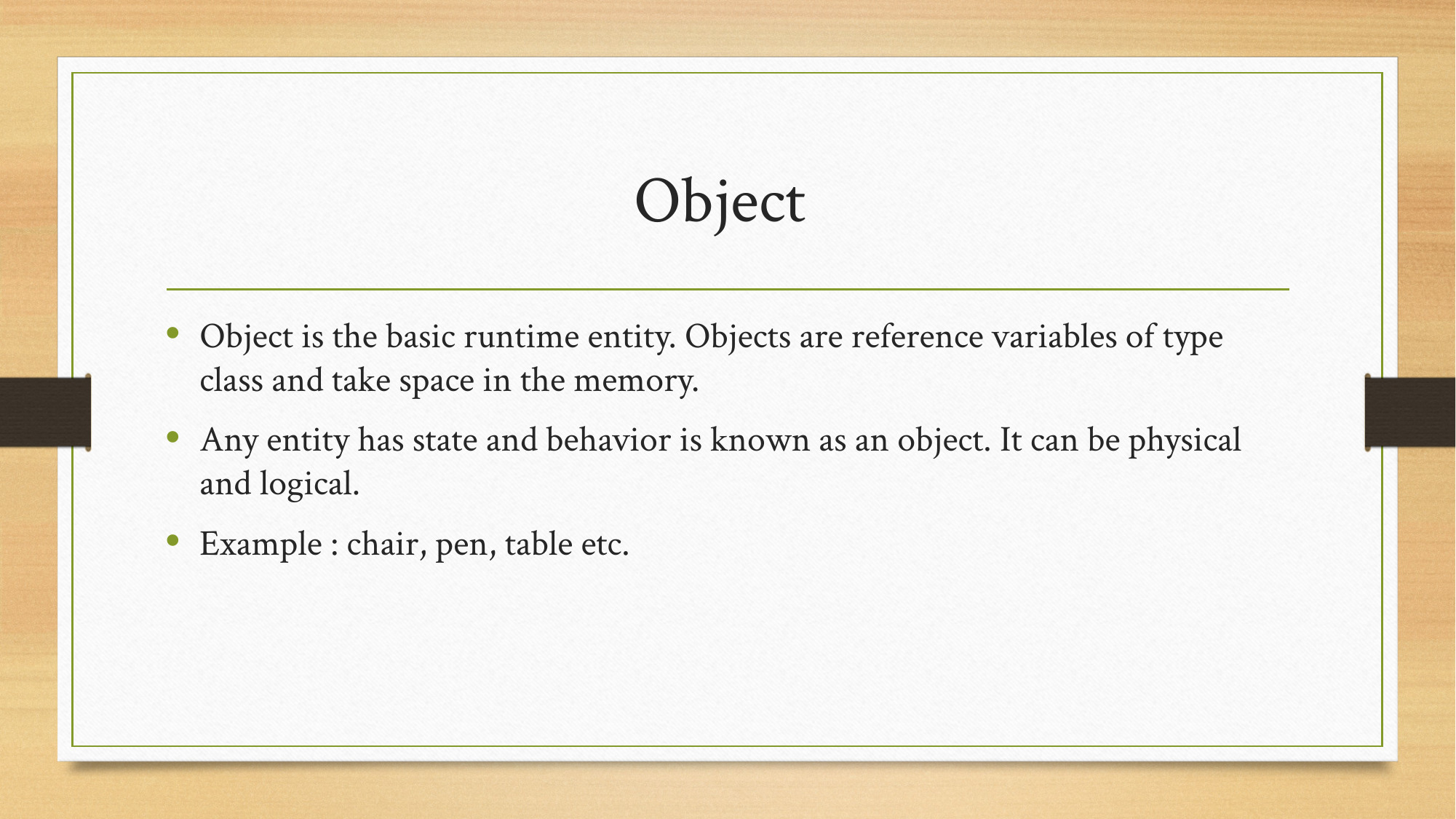

# Object
Object is the basic runtime entity. Objects are reference variables of type class and take space in the memory.
Any entity has state and behavior is known as an object. It can be physical and logical.
Example : chair, pen, table etc.